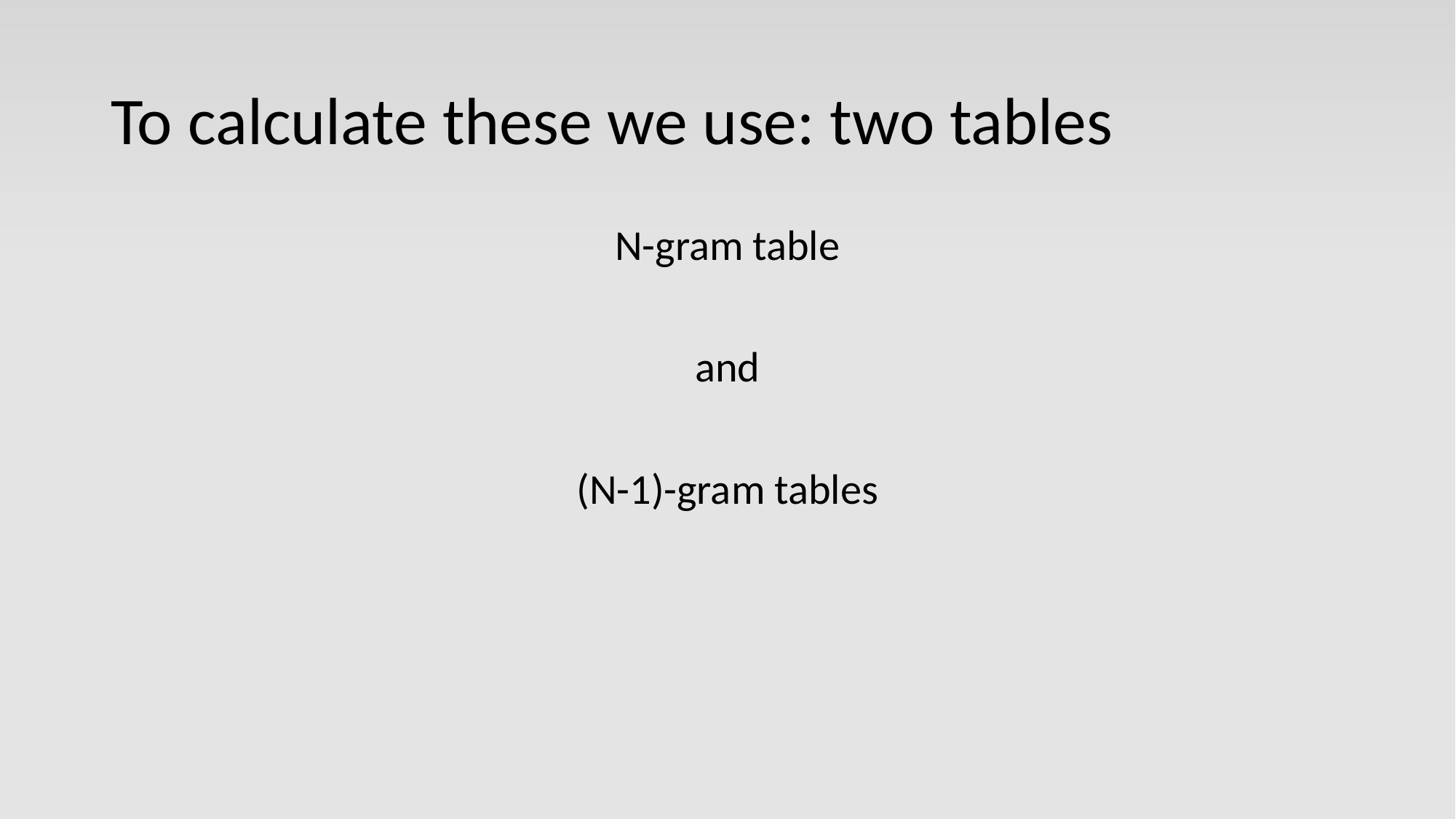

# To calculate these we use: two tables
N-gram table

and

(N-1)-gram tables